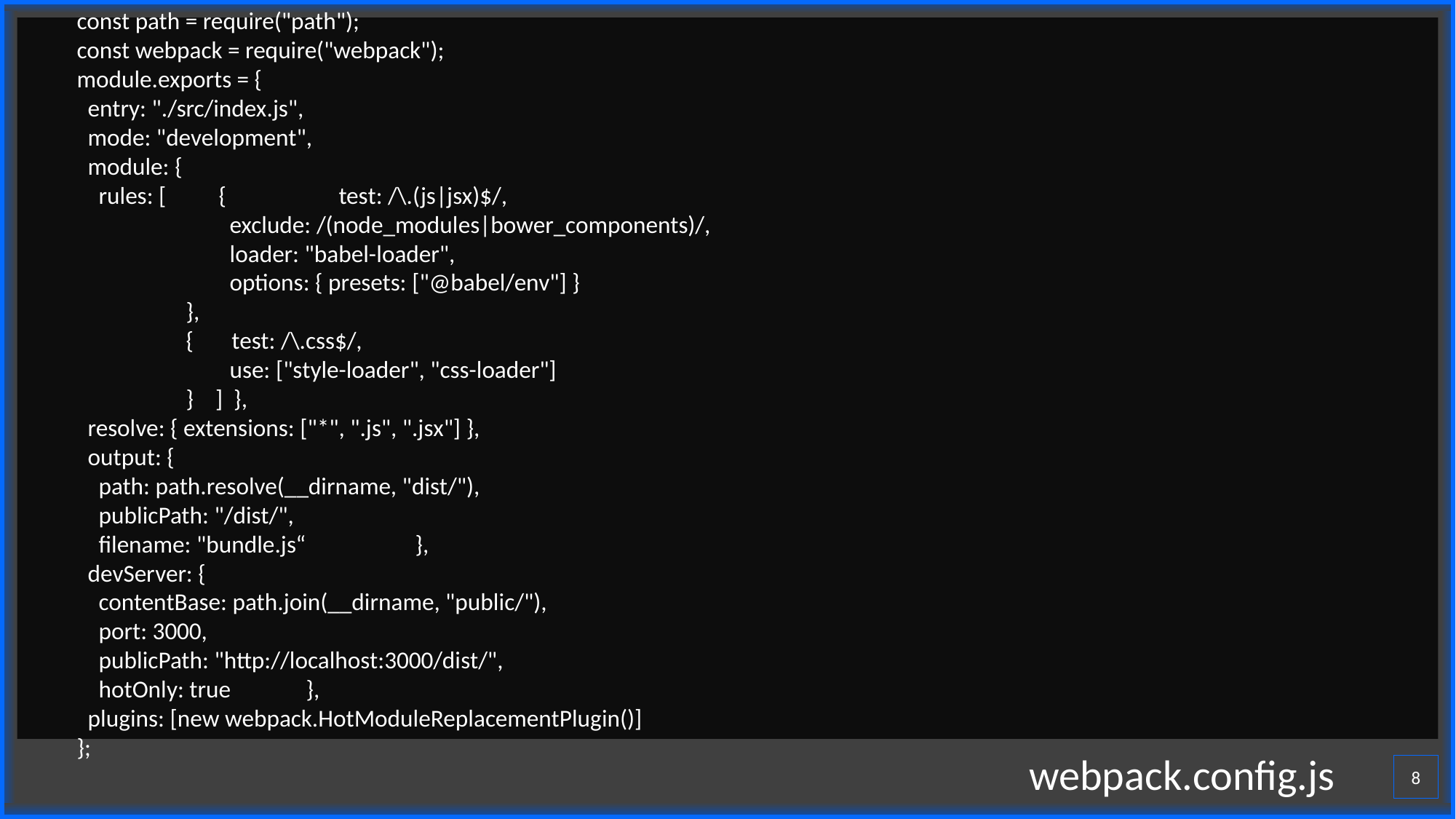

const path = require("path");
const webpack = require("webpack");
module.exports = {
  entry: "./src/index.js",
  mode: "development",
  module: {
    rules: [	      {	        test: /\.(js|jsx)$/,
	        exclude: /(node_modules|bower_components)/,
	        loader: "babel-loader",
	        options: { presets: ["@babel/env"] }
      	},
      	{       test: /\.css$/,
        	        use: ["style-loader", "css-loader"]
      	}    ]  },
  resolve: { extensions: ["*", ".js", ".jsx"] },
  output: {
    path: path.resolve(__dirname, "dist/"),
    publicPath: "/dist/",
    filename: "bundle.js“	  },
  devServer: {
    contentBase: path.join(__dirname, "public/"),
    port: 3000,
    publicPath: "http://localhost:3000/dist/",
    hotOnly: true	  },
  plugins: [new webpack.HotModuleReplacementPlugin()]
};
webpack.config.js
8